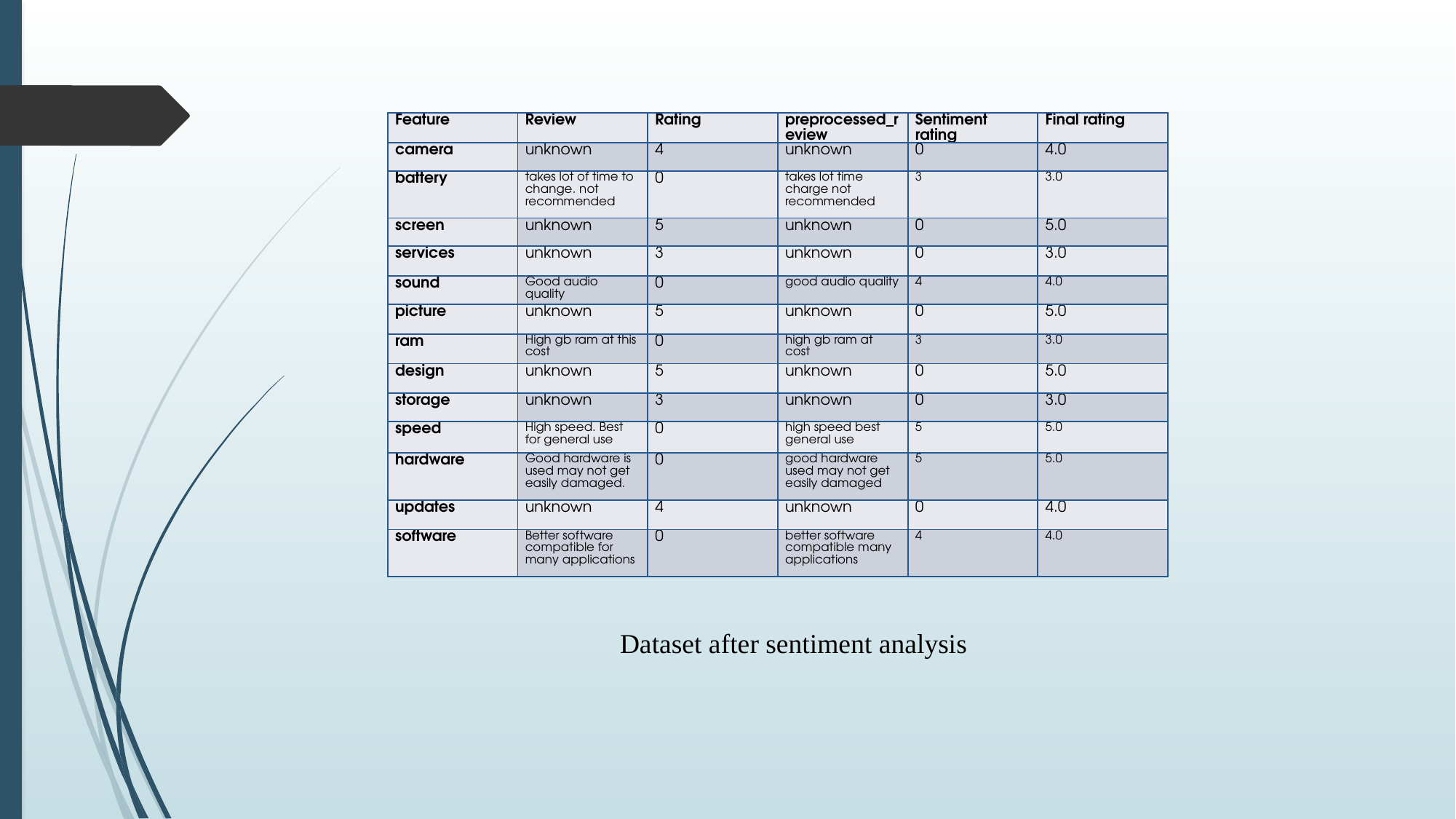

| Feature | Review | Rating | preprocessed\_review | Sentiment rating | Final rating |
| --- | --- | --- | --- | --- | --- |
| camera | unknown | 4 | unknown | 0 | 4.0 |
| battery | takes lot of time to change. not recommended | 0 | takes lot time charge not recommended | 3 | 3.0 |
| screen | unknown | 5 | unknown | 0 | 5.0 |
| services | unknown | 3 | unknown | 0 | 3.0 |
| sound | Good audio quality | 0 | good audio quality | 4 | 4.0 |
| picture | unknown | 5 | unknown | 0 | 5.0 |
| ram | High gb ram at this cost | 0 | high gb ram at cost | 3 | 3.0 |
| design | unknown | 5 | unknown | 0 | 5.0 |
| storage | unknown | 3 | unknown | 0 | 3.0 |
| speed | High speed. Best for general use | 0 | high speed best general use | 5 | 5.0 |
| hardware | Good hardware is used may not get easily damaged. | 0 | good hardware used may not get easily damaged | 5 | 5.0 |
| updates | unknown | 4 | unknown | 0 | 4.0 |
| software | Better software compatible for many applications | 0 | better software compatible many applications | 4 | 4.0 |

Dataset after sentiment analysis